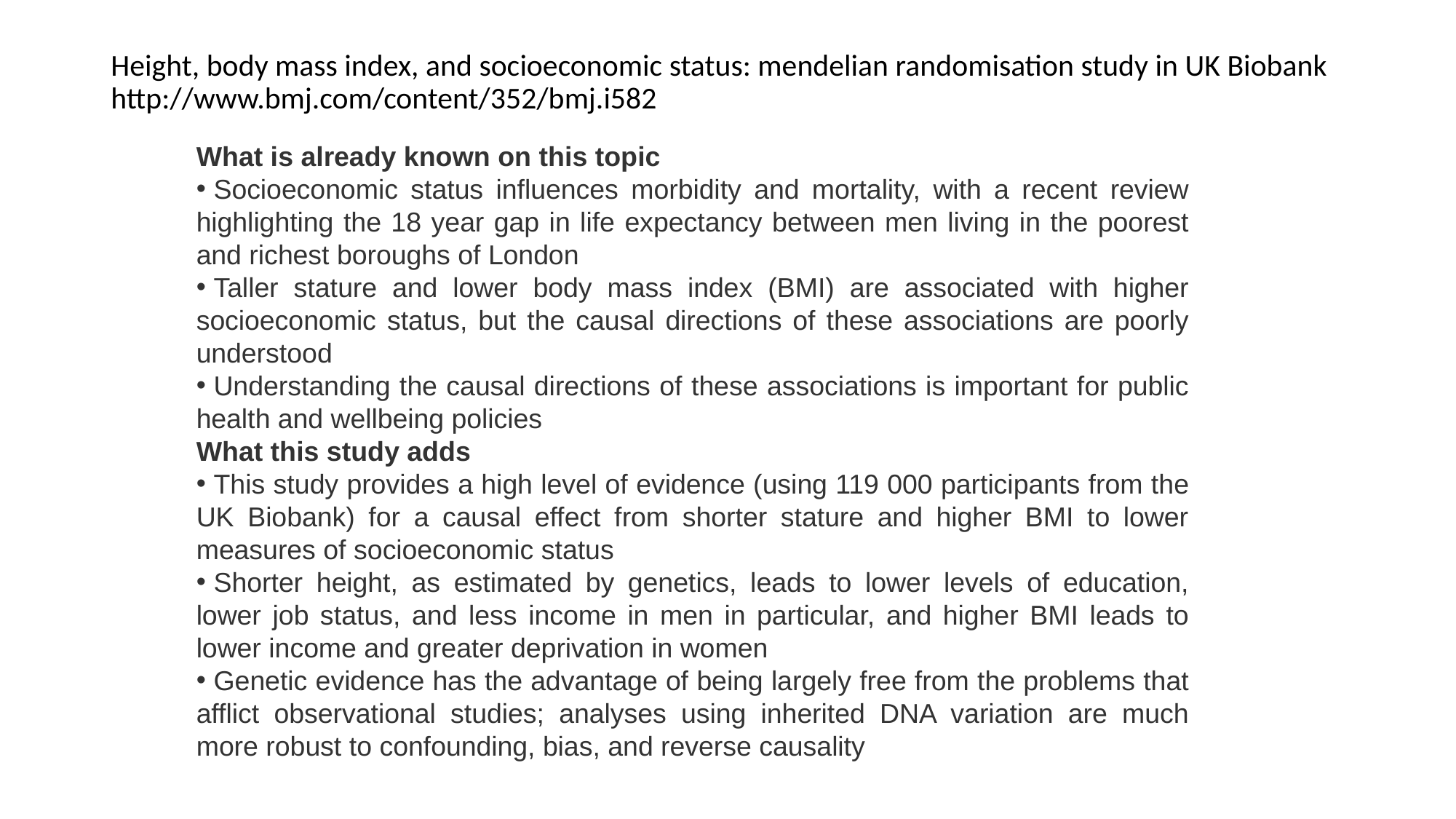

# Height, body mass index, and socioeconomic status: mendelian randomisation study in UK Biobank http://www.bmj.com/content/352/bmj.i582
What is already known on this topic
 Socioeconomic status influences morbidity and mortality, with a recent review highlighting the 18 year gap in life expectancy between men living in the poorest and richest boroughs of London
 Taller stature and lower body mass index (BMI) are associated with higher socioeconomic status, but the causal directions of these associations are poorly understood
 Understanding the causal directions of these associations is important for public health and wellbeing policies
What this study adds
 This study provides a high level of evidence (using 119 000 participants from the UK Biobank) for a causal effect from shorter stature and higher BMI to lower measures of socioeconomic status
 Shorter height, as estimated by genetics, leads to lower levels of education, lower job status, and less income in men in particular, and higher BMI leads to lower income and greater deprivation in women
 Genetic evidence has the advantage of being largely free from the problems that afflict observational studies; analyses using inherited DNA variation are much more robust to confounding, bias, and reverse causality